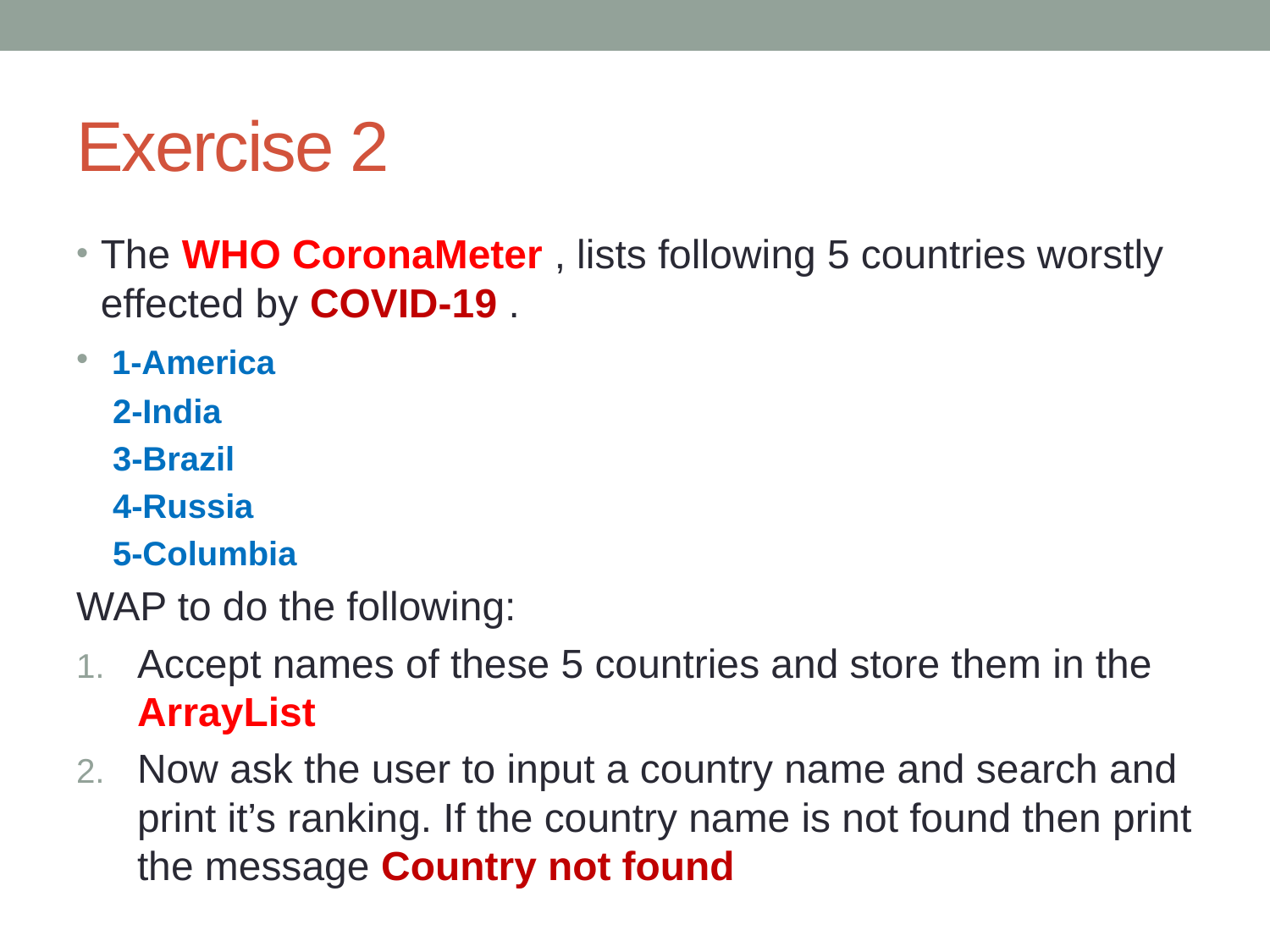

# Exercise 2
The WHO CoronaMeter , lists following 5 countries worstly effected by COVID-19 .
 1-America
2-India
3-Brazil
4-Russia
5-Columbia
WAP to do the following:
Accept names of these 5 countries and store them in the ArrayList
Now ask the user to input a country name and search and print it’s ranking. If the country name is not found then print the message Country not found